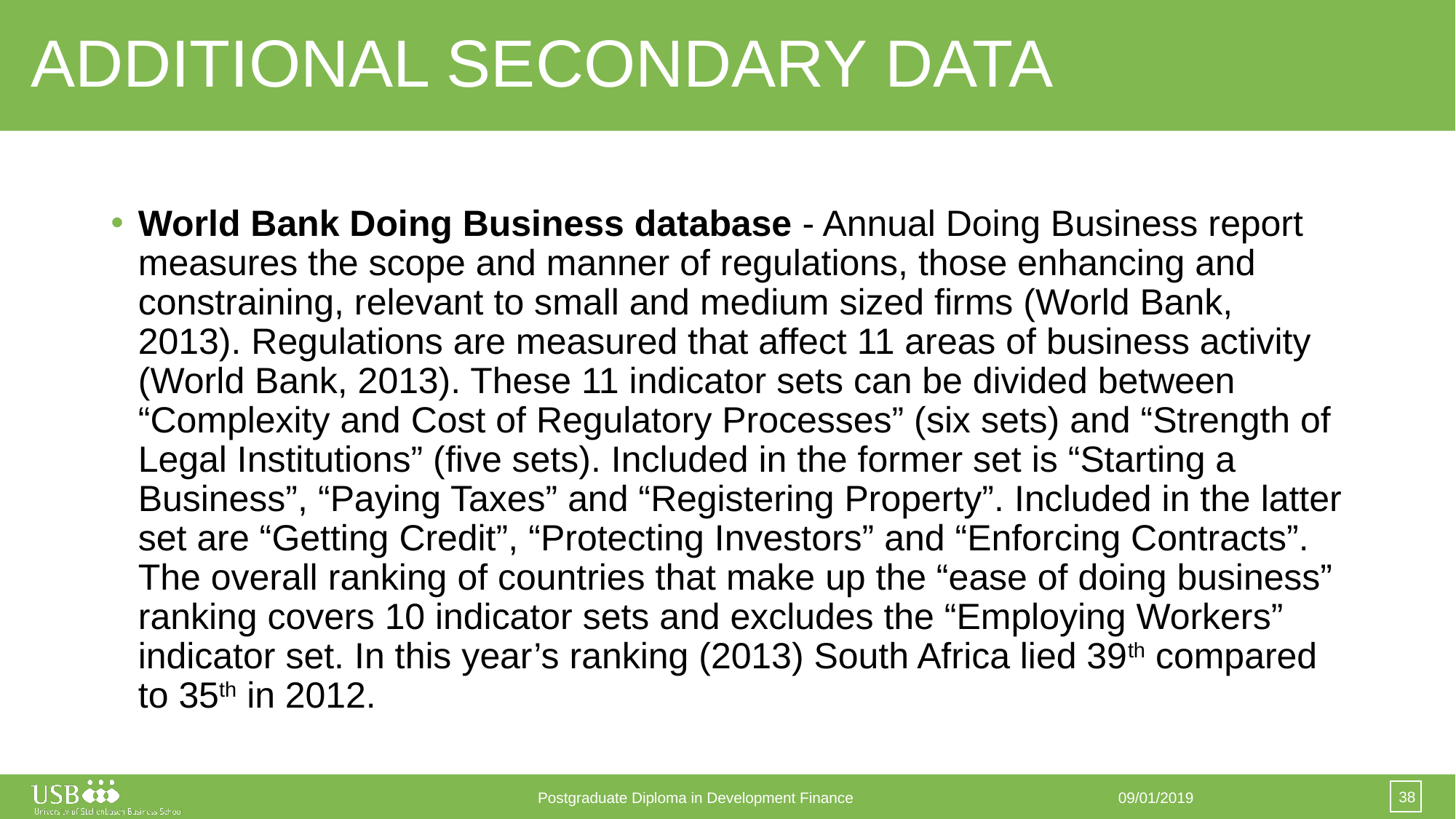

# ADDITIONAL SECONDARY DATA
World Bank Doing Business database - Annual Doing Business report measures the scope and manner of regulations, those enhancing and constraining, relevant to small and medium sized firms (World Bank, 2013). Regulations are measured that affect 11 areas of business activity (World Bank, 2013). These 11 indicator sets can be divided between “Complexity and Cost of Regulatory Processes” (six sets) and “Strength of Legal Institutions” (five sets). Included in the former set is “Starting a Business”, “Paying Taxes” and “Registering Property”. Included in the latter set are “Getting Credit”, “Protecting Investors” and “Enforcing Contracts”. The overall ranking of countries that make up the “ease of doing business” ranking covers 10 indicator sets and excludes the “Employing Workers” indicator set. In this year’s ranking (2013) South Africa lied 39th compared to 35th in 2012.

38